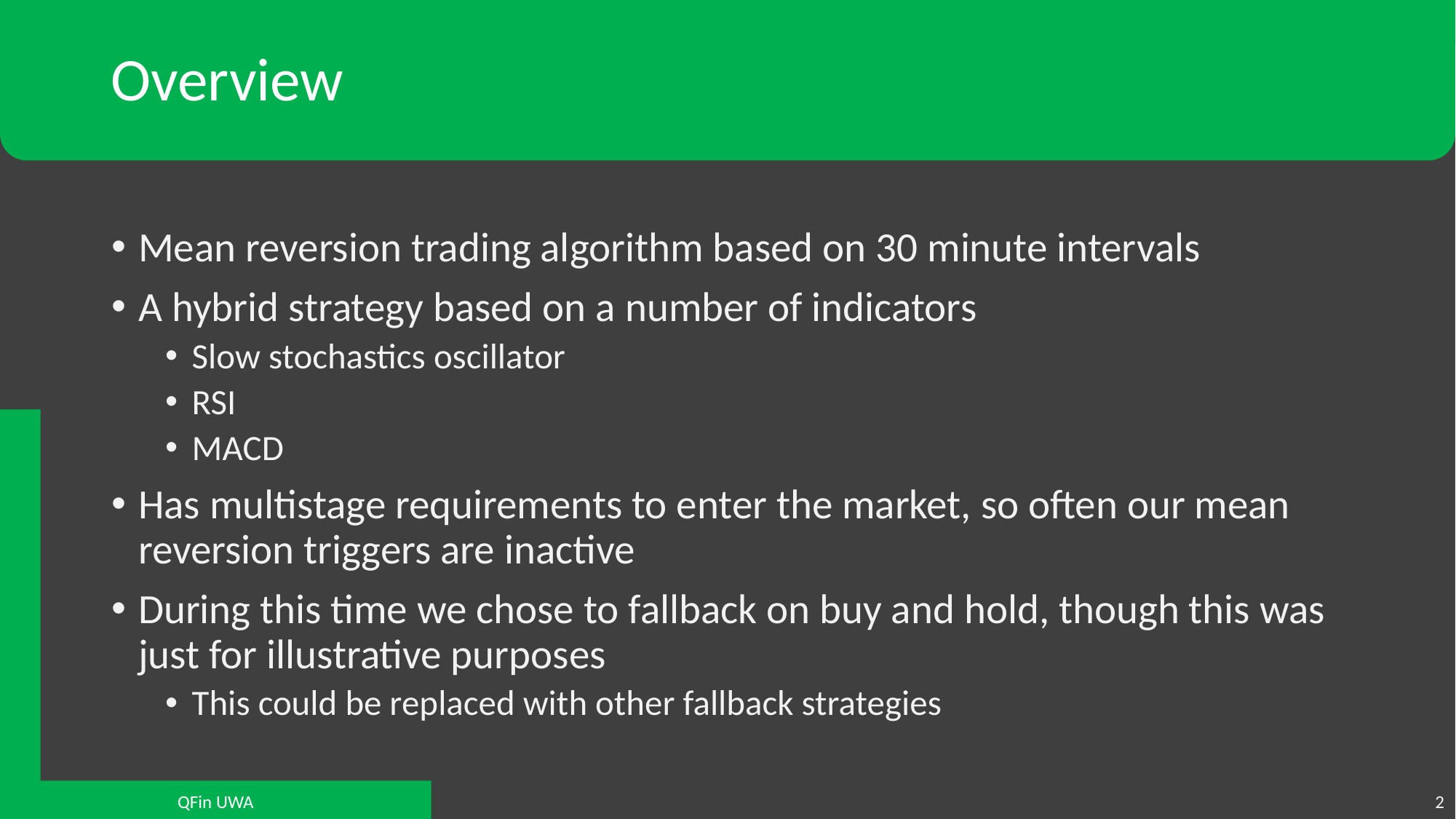

# Overview
Mean reversion trading algorithm based on 30 minute intervals
A hybrid strategy based on a number of indicators
Slow stochastics oscillator
RSI
MACD
Has multistage requirements to enter the market, so often our mean reversion triggers are inactive
During this time we chose to fallback on buy and hold, though this was just for illustrative purposes
This could be replaced with other fallback strategies